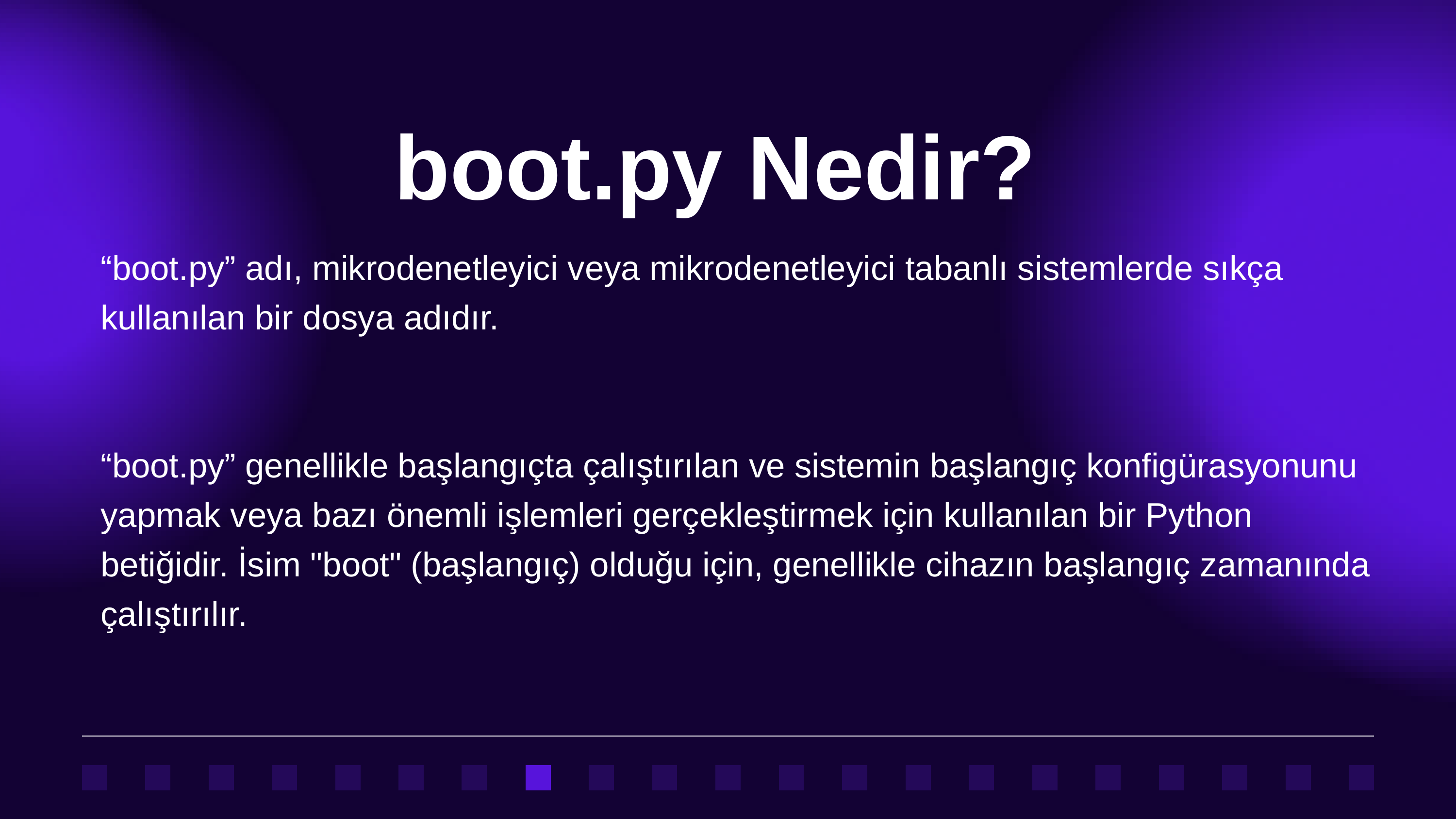

boot.py Nedir?
“boot.py” adı, mikrodenetleyici veya mikrodenetleyici tabanlı sistemlerde sıkça kullanılan bir dosya adıdır.

“boot.py” genellikle başlangıçta çalıştırılan ve sistemin başlangıç konfigürasyonunu yapmak veya bazı önemli işlemleri gerçekleştirmek için kullanılan bir Python betiğidir. İsim "boot" (başlangıç) olduğu için, genellikle cihazın başlangıç zamanında çalıştırılır.